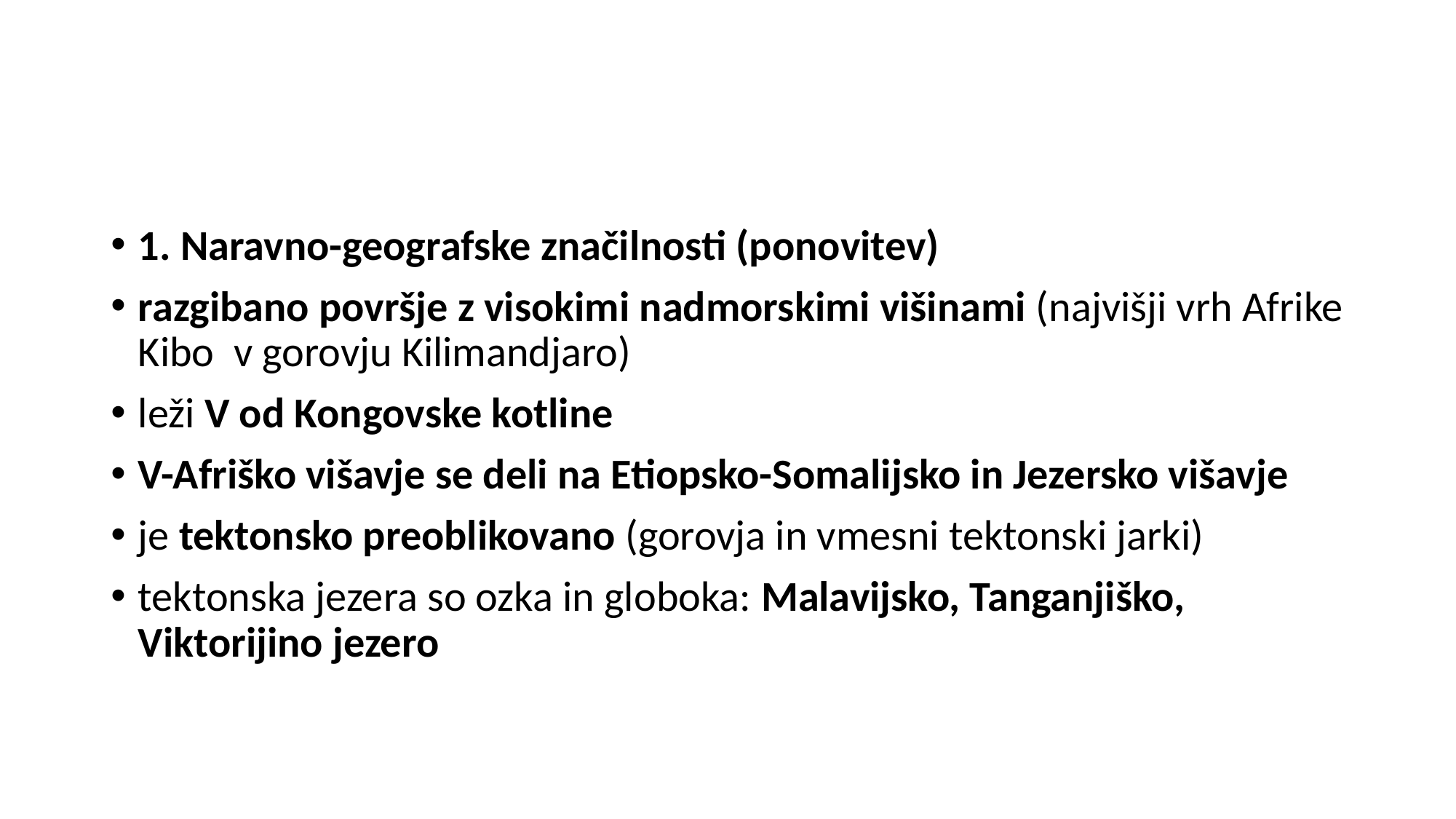

#
1. Naravno-geografske značilnosti (ponovitev)
razgibano površje z visokimi nadmorskimi višinami (najvišji vrh Afrike Kibo  v gorovju Kilimandjaro)
leži V od Kongovske kotline
V-Afriško višavje se deli na Etiopsko-Somalijsko in Jezersko višavje
je tektonsko preoblikovano (gorovja in vmesni tektonski jarki)
tektonska jezera so ozka in globoka: Malavijsko, Tanganjiško, Viktorijino jezero